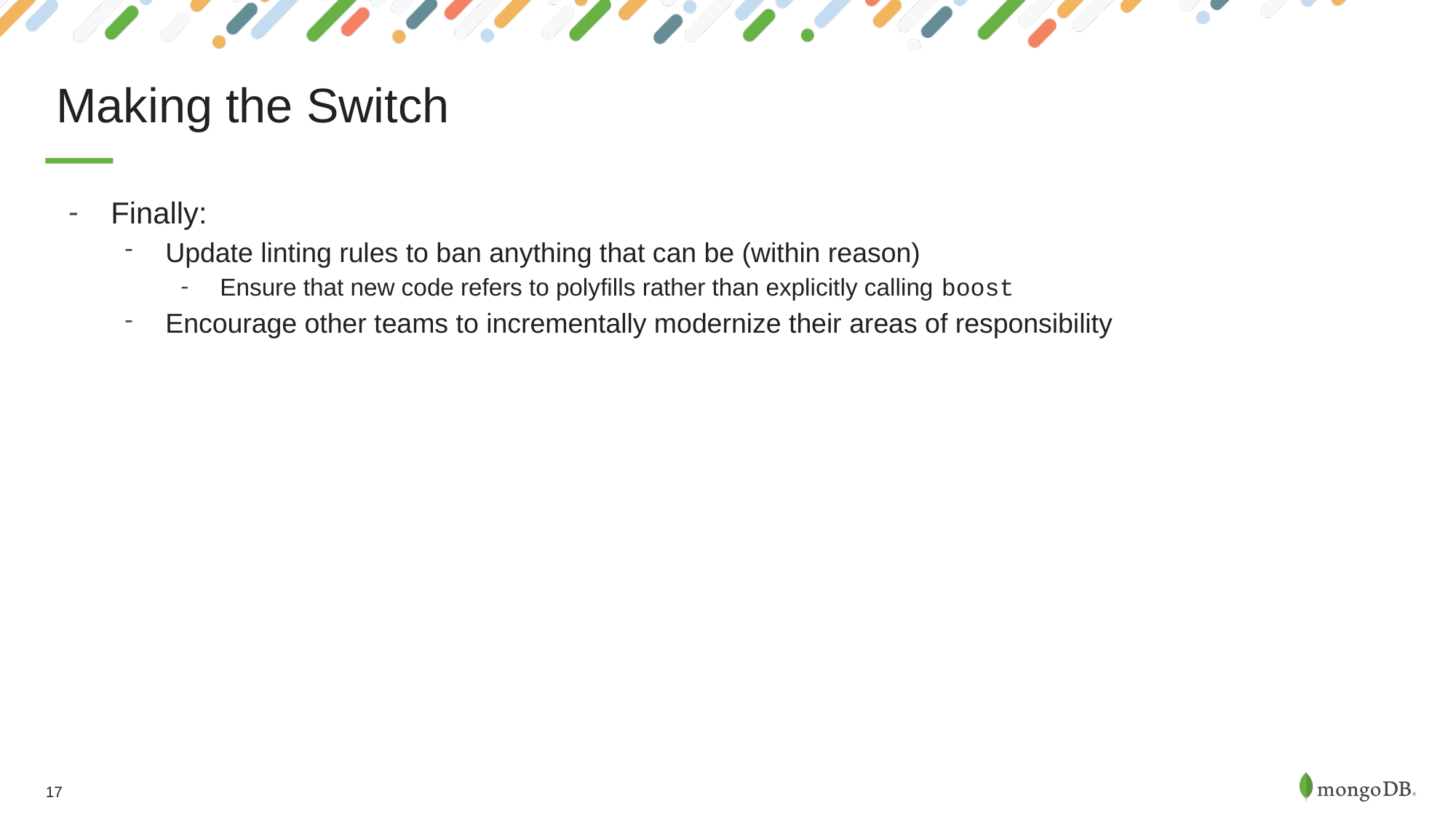

# Making the Switch
Finally:
Update linting rules to ban anything that can be (within reason)
Ensure that new code refers to polyfills rather than explicitly calling boost
Encourage other teams to incrementally modernize their areas of responsibility